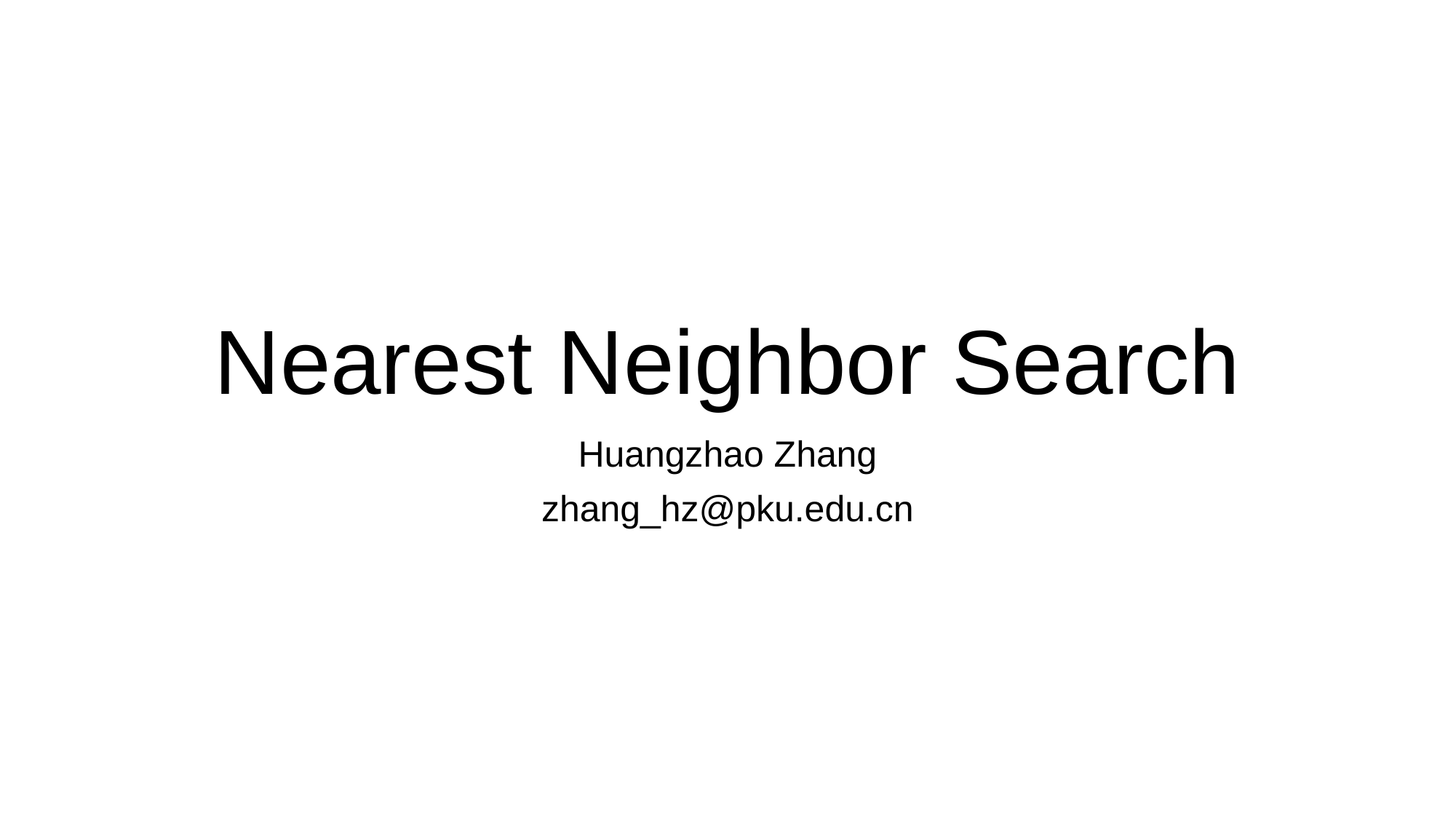

# Nearest Neighbor Search
Huangzhao Zhang
zhang_hz@pku.edu.cn